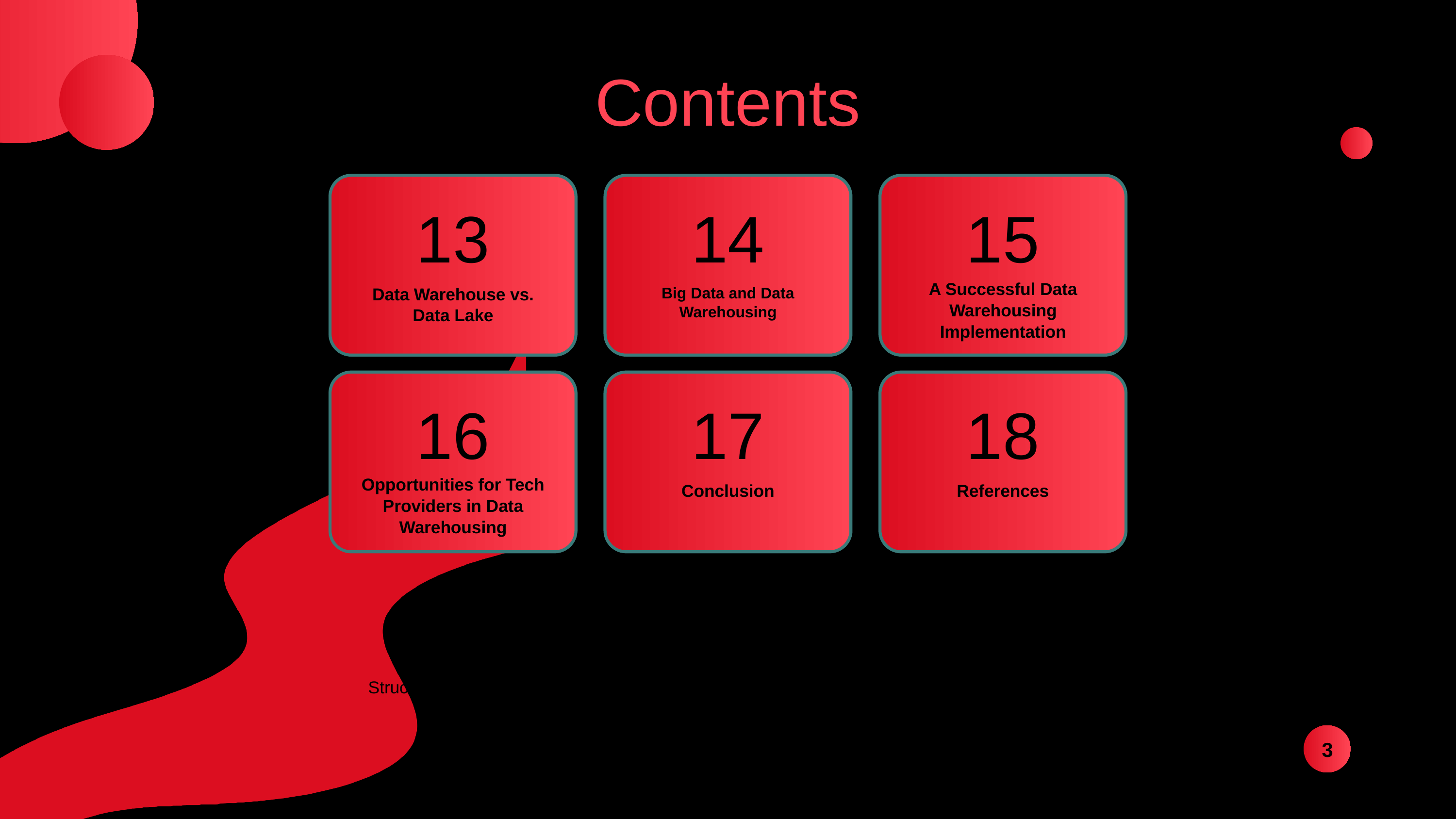

Contents

13
14
15
A Successful Data Warehousing Implementation

Data Warehouse vs. Data Lake
Big Data and Data Warehousing

16
17
18
Opportunities for Tech Providers in Data Warehousing

Conclusion
References
Structure and Roles of PERT

3